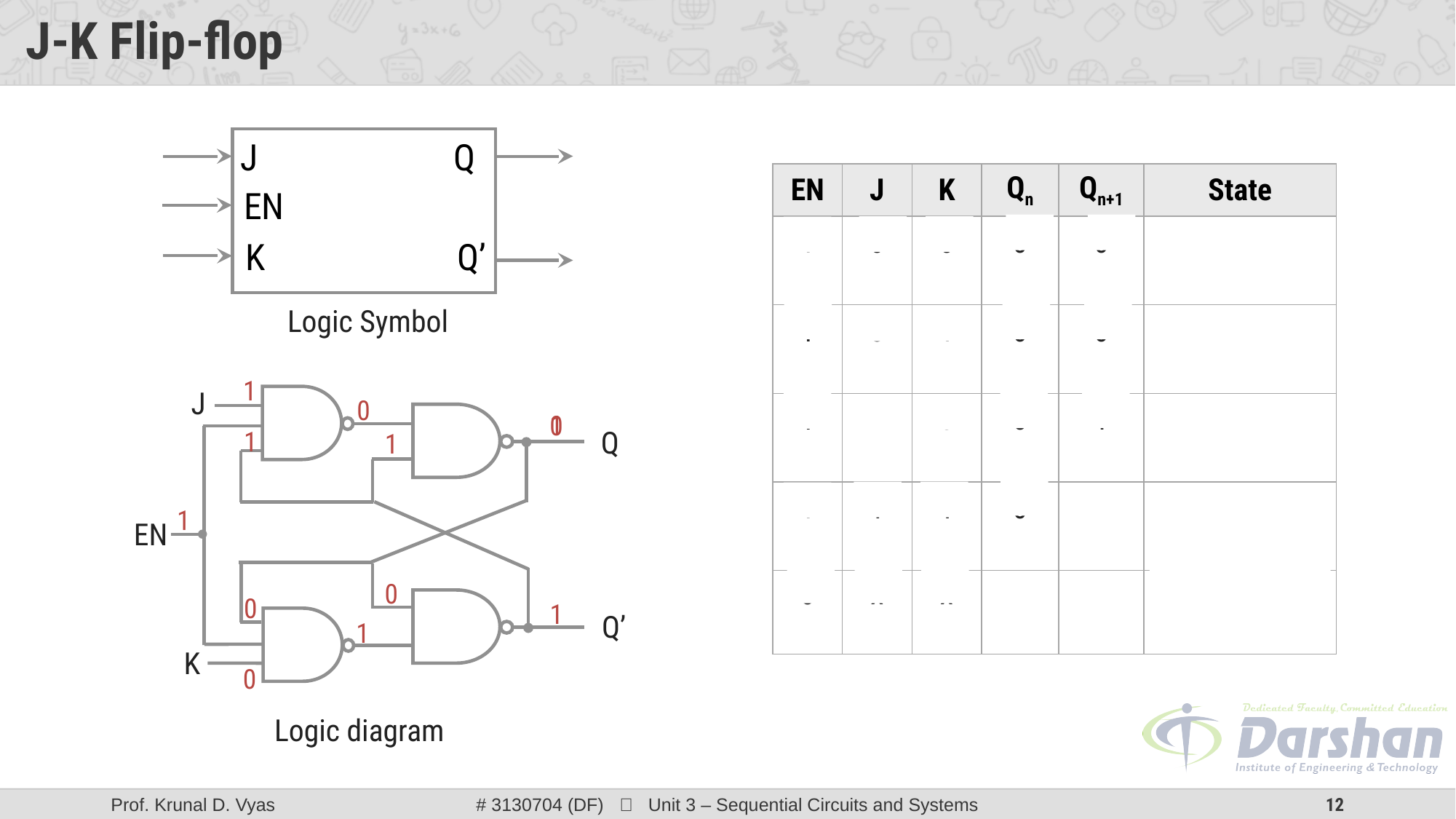

# J-K Flip-flop

J
Q
| EN | J | K | Qn | Qn+1 | State |
| --- | --- | --- | --- | --- | --- |
| 1 1 | 0 0 | 0 0 | 0 1 | 0 1 | No Change |
| 1 1 | 0 0 | 1 1 | 0 1 | 0 0 | Reset |
| 1 1 | 1 1 | 0 0 | 0 1 | 1 1 | Set |
| 1 1 | 1 1 | 1 1 | 0 1 | 1 0 | Toggle |
| 0 0 | x x | x x | 0 1 | 0 1 | No Change |
EN

K
Q’

Logic Symbol

1
J

0

0
1

Q
1
1

1
EN

0

0

1
Q’

1

K
0
Logic diagram